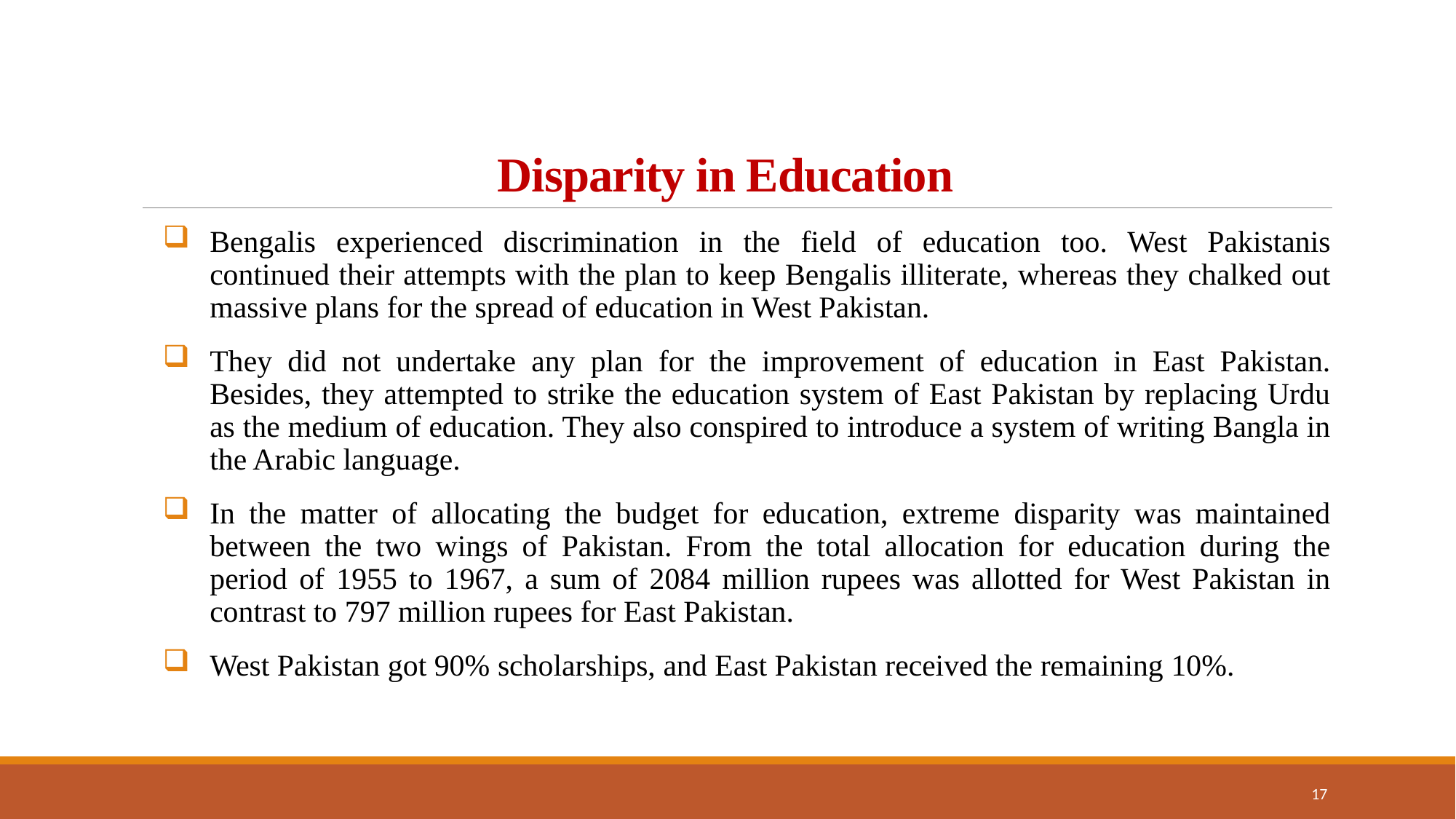

# Disparity in Education
Bengalis experienced discrimination in the field of education too. West Pakistanis continued their attempts with the plan to keep Bengalis illiterate, whereas they chalked out massive plans for the spread of education in West Pakistan.
They did not undertake any plan for the improvement of education in East Pakistan. Besides, they attempted to strike the education system of East Pakistan by replacing Urdu as the medium of education. They also conspired to introduce a system of writing Bangla in the Arabic language.
In the matter of allocating the budget for education, extreme disparity was maintained between the two wings of Pakistan. From the total allocation for education during the period of 1955 to 1967, a sum of 2084 million rupees was allotted for West Pakistan in contrast to 797 million rupees for East Pakistan.
West Pakistan got 90% scholarships, and East Pakistan received the remaining 10%.

17